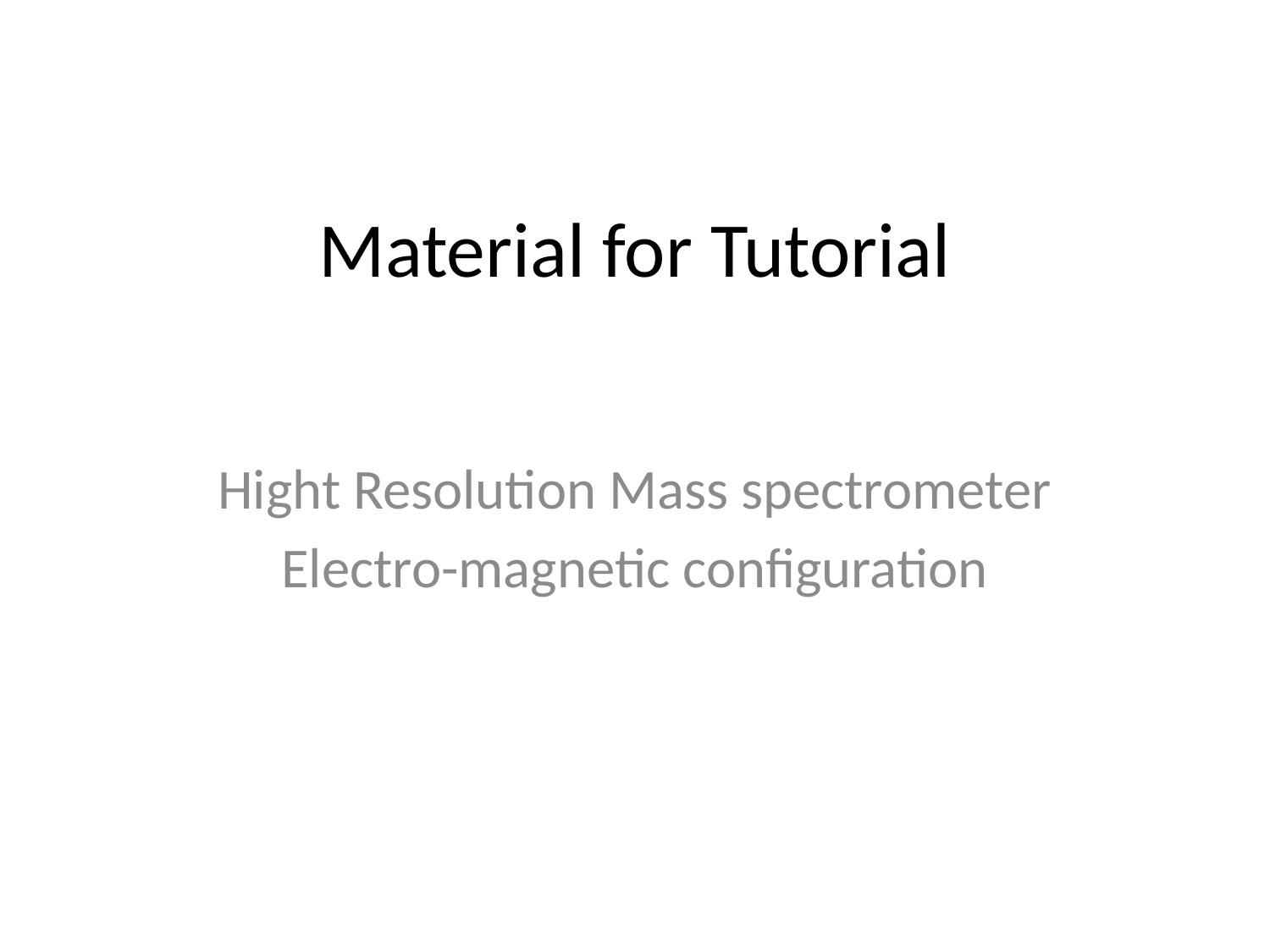

# Material for Tutorial
Hight Resolution Mass spectrometer
Electro-magnetic configuration